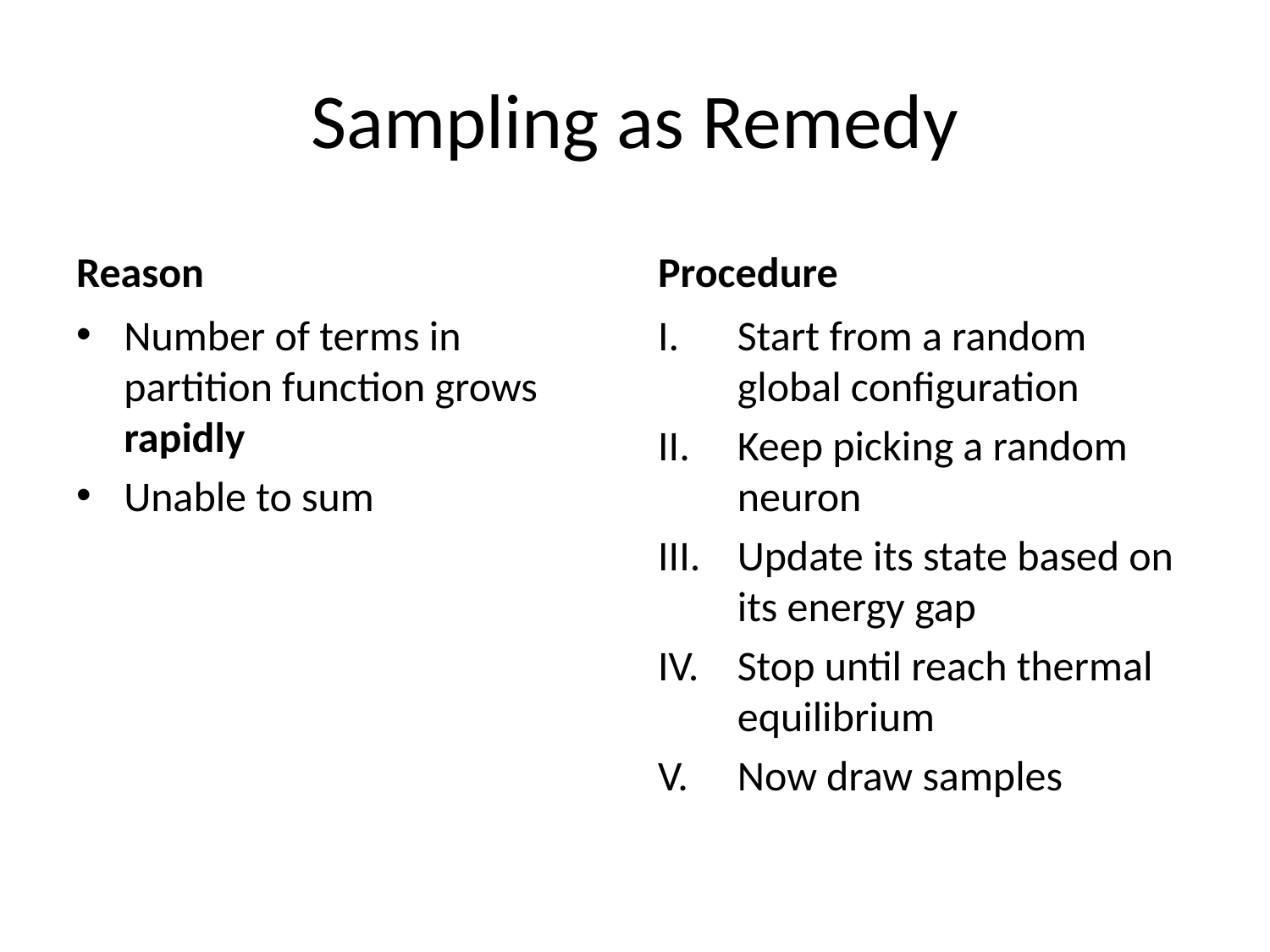

# Sampling as Remedy
Reason
Procedure
Number of terms in partition function grows rapidly
Unable to sum
Start from a random global configuration
Keep picking a random neuron
Update its state based on its energy gap
Stop until reach thermal equilibrium
Now draw samples